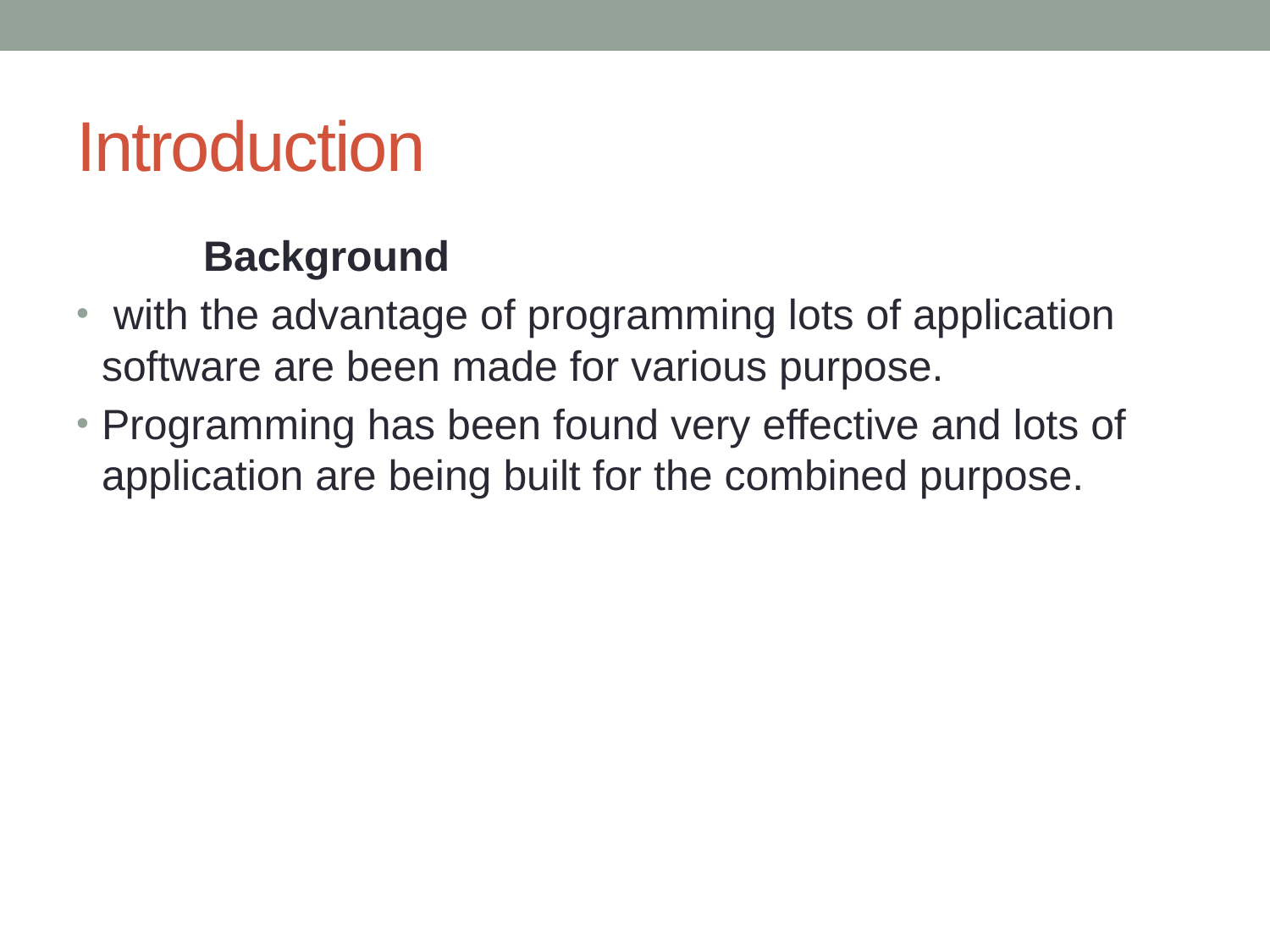

# Introduction
	Background
 with the advantage of programming lots of application software are been made for various purpose.
Programming has been found very effective and lots of application are being built for the combined purpose.